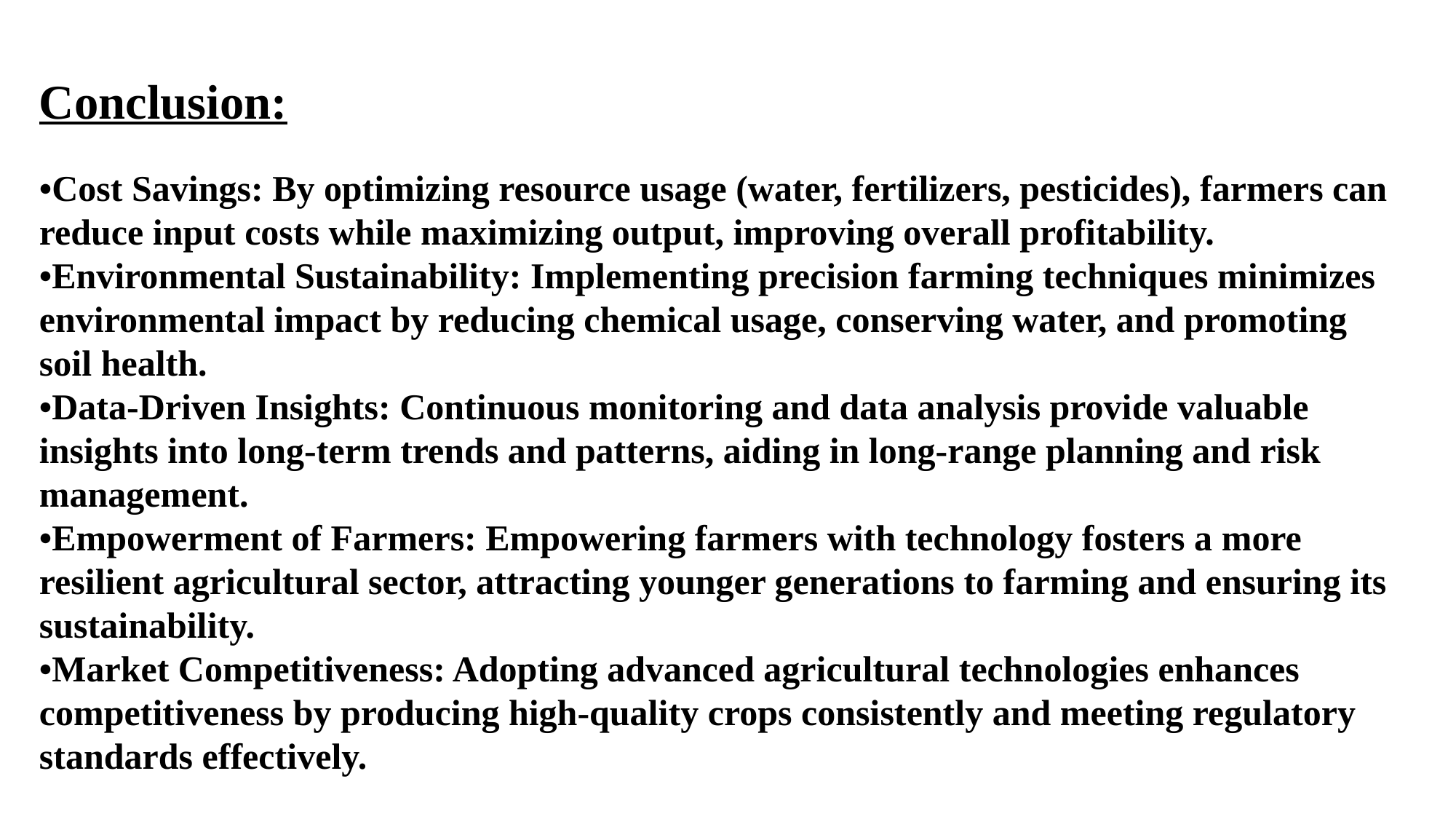

Conclusion:
•Cost Savings: By optimizing resource usage (water, fertilizers, pesticides), farmers can reduce input costs while maximizing output, improving overall profitability.
•Environmental Sustainability: Implementing precision farming techniques minimizes environmental impact by reducing chemical usage, conserving water, and promoting soil health.
•Data-Driven Insights: Continuous monitoring and data analysis provide valuable insights into long-term trends and patterns, aiding in long-range planning and risk management.
•Empowerment of Farmers: Empowering farmers with technology fosters a more resilient agricultural sector, attracting younger generations to farming and ensuring its sustainability.
•Market Competitiveness: Adopting advanced agricultural technologies enhances competitiveness by producing high-quality crops consistently and meeting regulatory standards effectively.